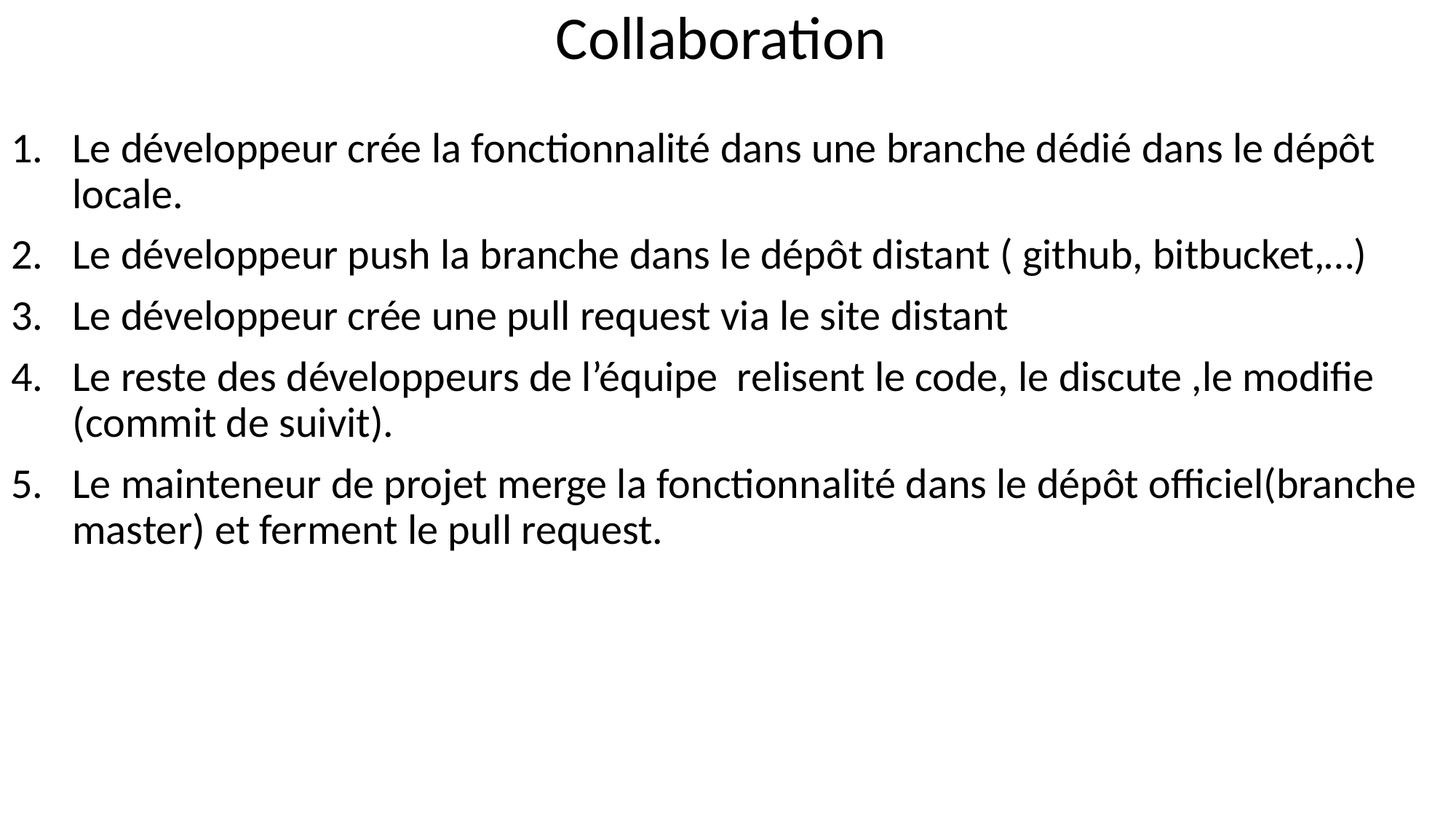

# Collaboration
Le développeur crée la fonctionnalité dans une branche dédié dans le dépôt locale.
Le développeur push la branche dans le dépôt distant ( github, bitbucket,…)
Le développeur crée une pull request via le site distant
Le reste des développeurs de l’équipe  relisent le code, le discute ,le modifie (commit de suivit).
Le mainteneur de projet merge la fonctionnalité dans le dépôt officiel(branche master) et ferment le pull request.